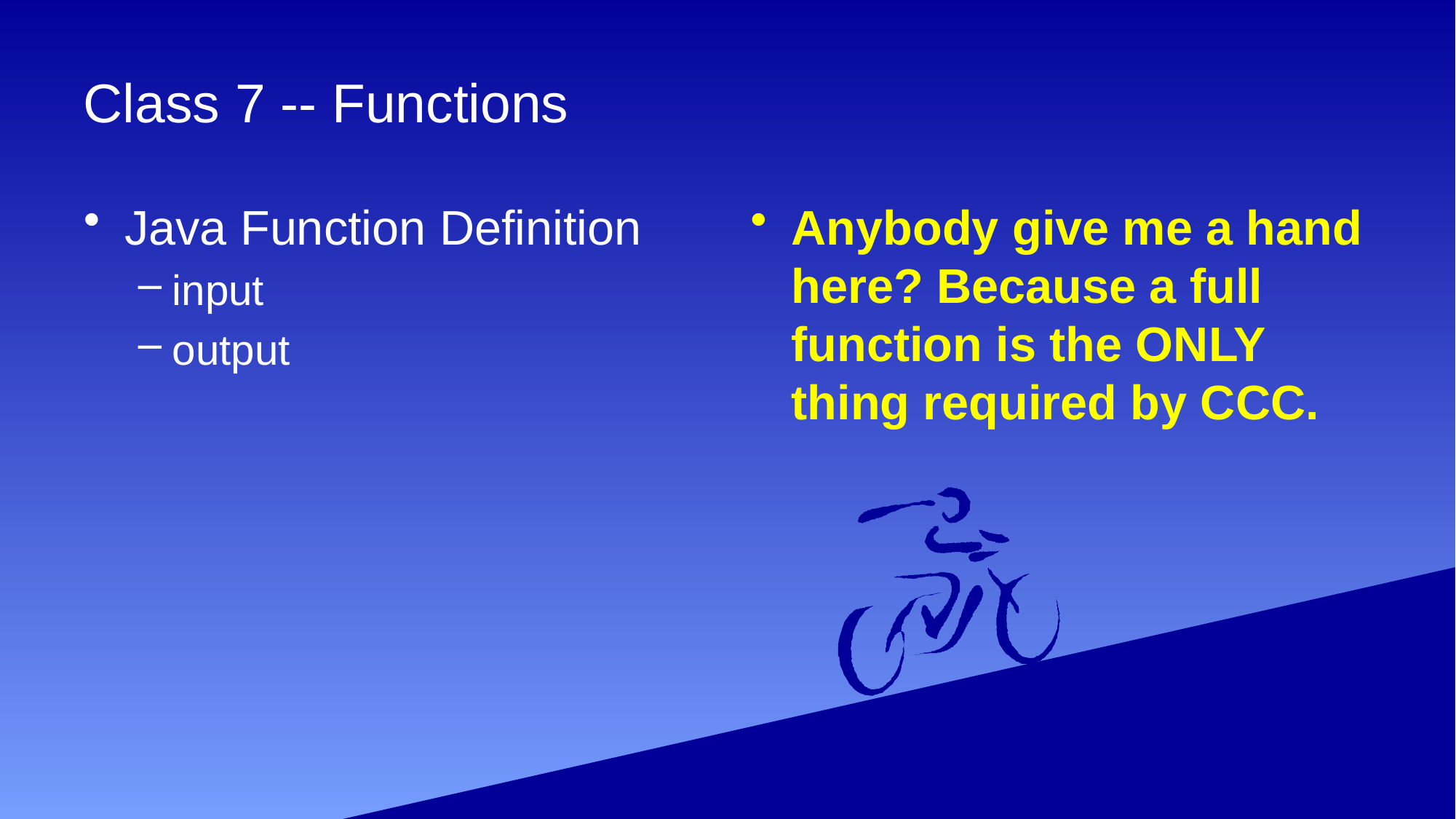

# Class 7 -- Functions
Java Function Definition
input
output

Anybody give me a hand here? Because a full function is the ONLY thing required by CCC.